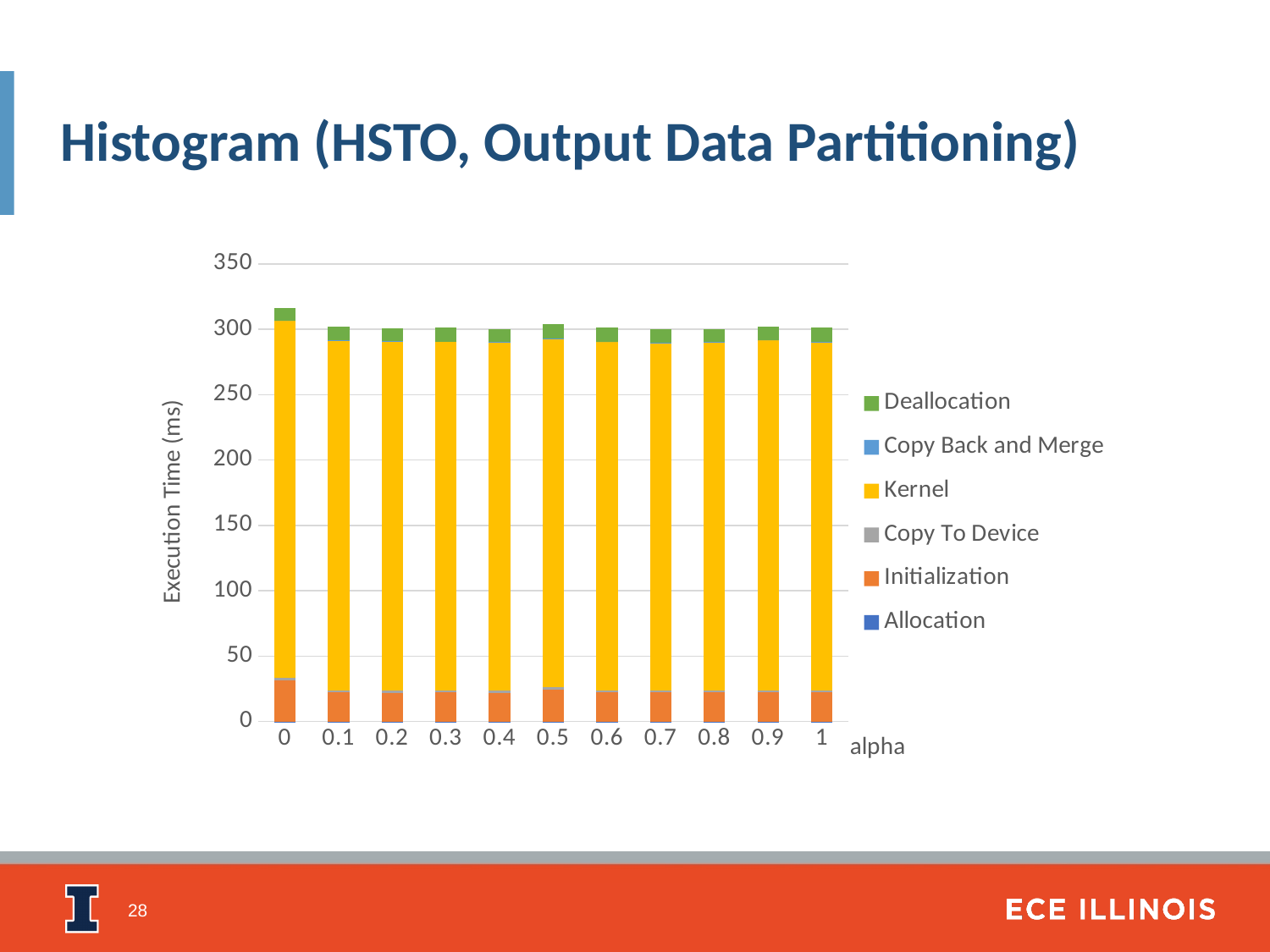

# Histogram (HSTO, Output Data Partitioning)

### Chart

| Category | Allocation | Initialization | Copy To Device | Kernel | Copy Back and Merge | Deallocation |
|---|---|---|---|---|---|---|
| 0 | 0.0256 | 31.4922 | 1.5202 | 273.3068 | 0.025 | 10.0644 |
| 0.1 | 0.0246 | 22.1336 | 1.5074 | 268.1346 | 0.0248 | 10.2574 |
| 0.2 | 0.03 | 22.0026 | 1.5628 | 267.139 | 0.0296 | 10.098 |
| 0.3 | 0.0242 | 22.0378 | 1.4798 | 266.9822 | 0.0248 | 10.6272 |
| 0.4 | 0.0242 | 21.9768 | 1.5008 | 266.7212 | 0.0244 | 9.8578 |
| 0.5 | 0.0264 | 24.3124 | 1.5968 | 266.8998 | 0.0244 | 10.8692 |
| 0.6 | 0.0228 | 22.0906 | 1.5598 | 266.427 | 0.0254 | 11.023 |
| 0.7 | 0.0246 | 22.0418 | 1.4946 | 266.1656 | 0.024 | 10.1066 |
| 0.8 | 0.0242 | 22.2984 | 1.554 | 266.405 | 0.0258 | 9.9646 |
| 0.9 | 0.024 | 22.093 | 1.5266 | 267.788 | 0.0242 | 10.5368 |
| 1 | 0.0244 | 22.206 | 1.5654 | 266.8618 | 0.0236 | 10.6434 |